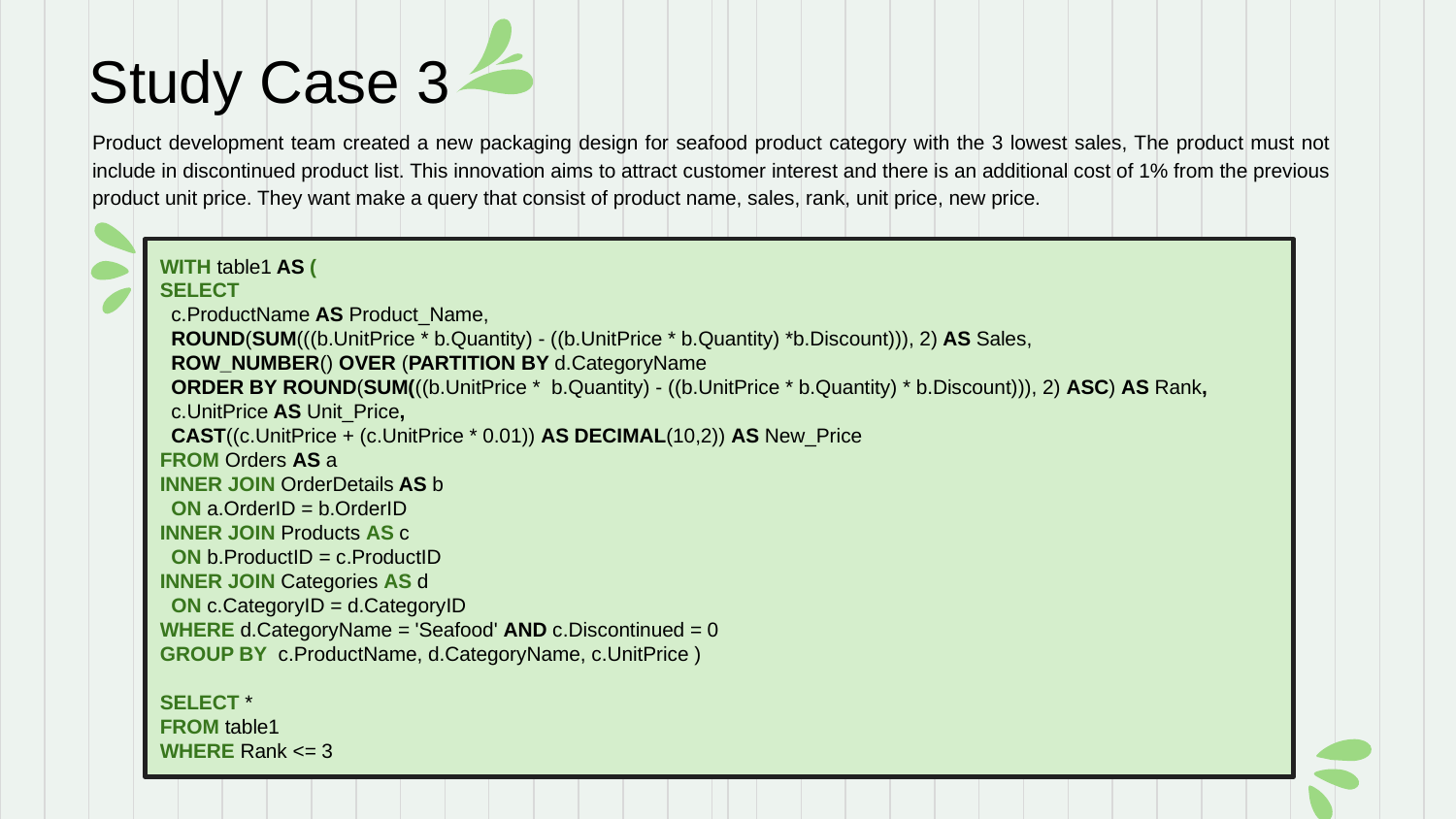

# Study Case 3
Product development team created a new packaging design for seafood product category with the 3 lowest sales, The product must not include in discontinued product list. This innovation aims to attract customer interest and there is an additional cost of 1% from the previous product unit price. They want make a query that consist of product name, sales, rank, unit price, new price.

WITH table1 AS (
SELECT
  c.ProductName AS Product_Name,
  ROUND(SUM(((b.UnitPrice * b.Quantity) - ((b.UnitPrice * b.Quantity) *b.Discount))), 2) AS Sales,
  ROW_NUMBER() OVER (PARTITION BY d.CategoryName
  ORDER BY ROUND(SUM(((b.UnitPrice *  b.Quantity) - ((b.UnitPrice * b.Quantity) * b.Discount))), 2) ASC) AS Rank,
  c.UnitPrice AS Unit_Price,
  CAST((c.UnitPrice + (c.UnitPrice * 0.01)) AS DECIMAL(10,2)) AS New_Price
FROM Orders AS a
INNER JOIN OrderDetails AS b
  ON a.OrderID = b.OrderID
INNER JOIN Products AS c
  ON b.ProductID = c.ProductID
INNER JOIN Categories AS d
  ON c.CategoryID = d.CategoryID
WHERE d.CategoryName = 'Seafood' AND c.Discontinued = 0
GROUP BY  c.ProductName, d.CategoryName, c.UnitPrice )

SELECT *
FROM table1
WHERE Rank <= 3